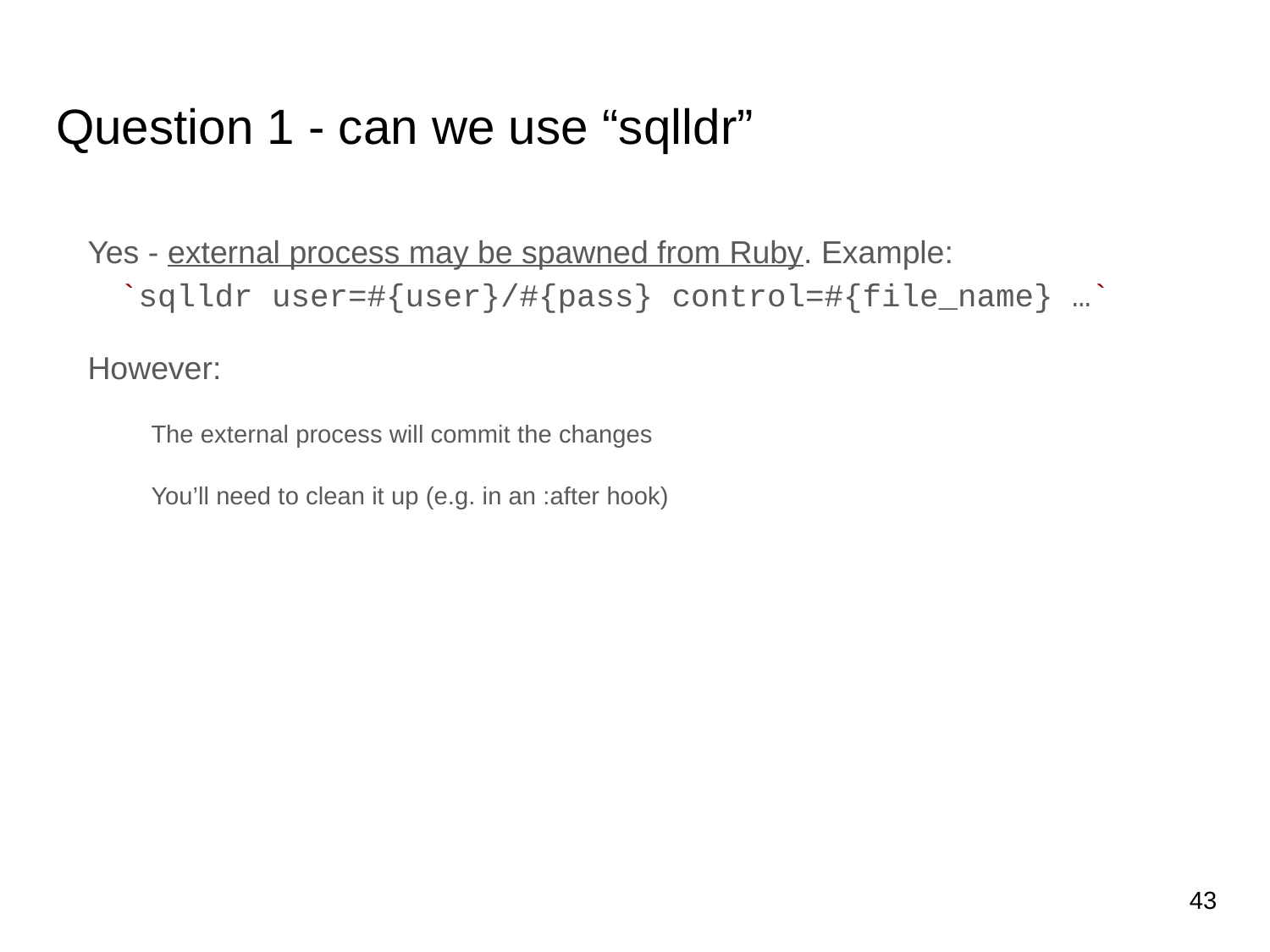

# Question 1 - can we use “sqlldr”
Yes - external process may be spawned from Ruby. Example:
`sqlldr user=#{user}/#{pass} control=#{file_name} …`
However:
The external process will commit the changes
You’ll need to clean it up (e.g. in an :after hook)

43